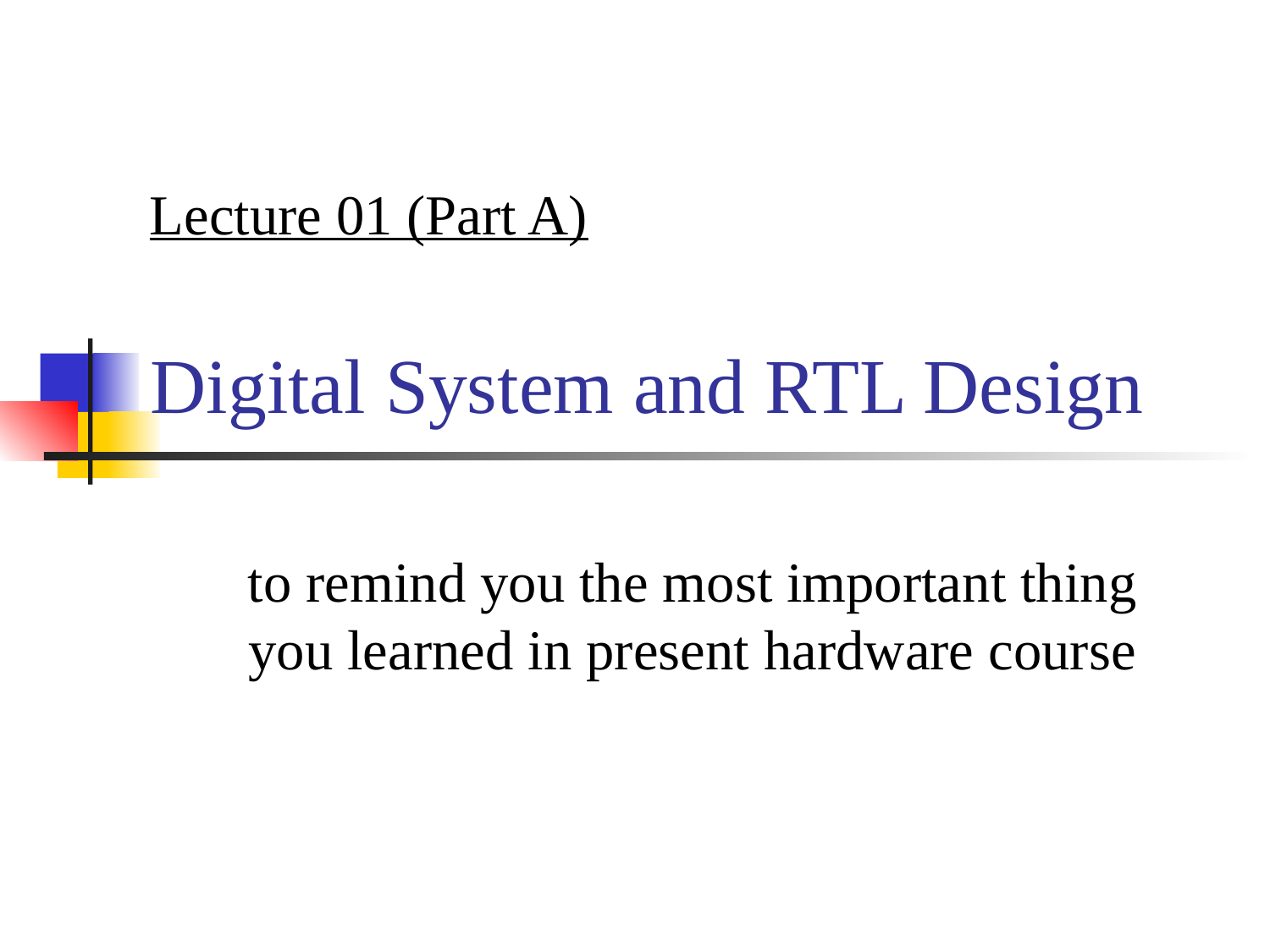

Lecture 01 (Part A)
# Digital System and RTL Design
to remind you the most important thing you learned in present hardware course